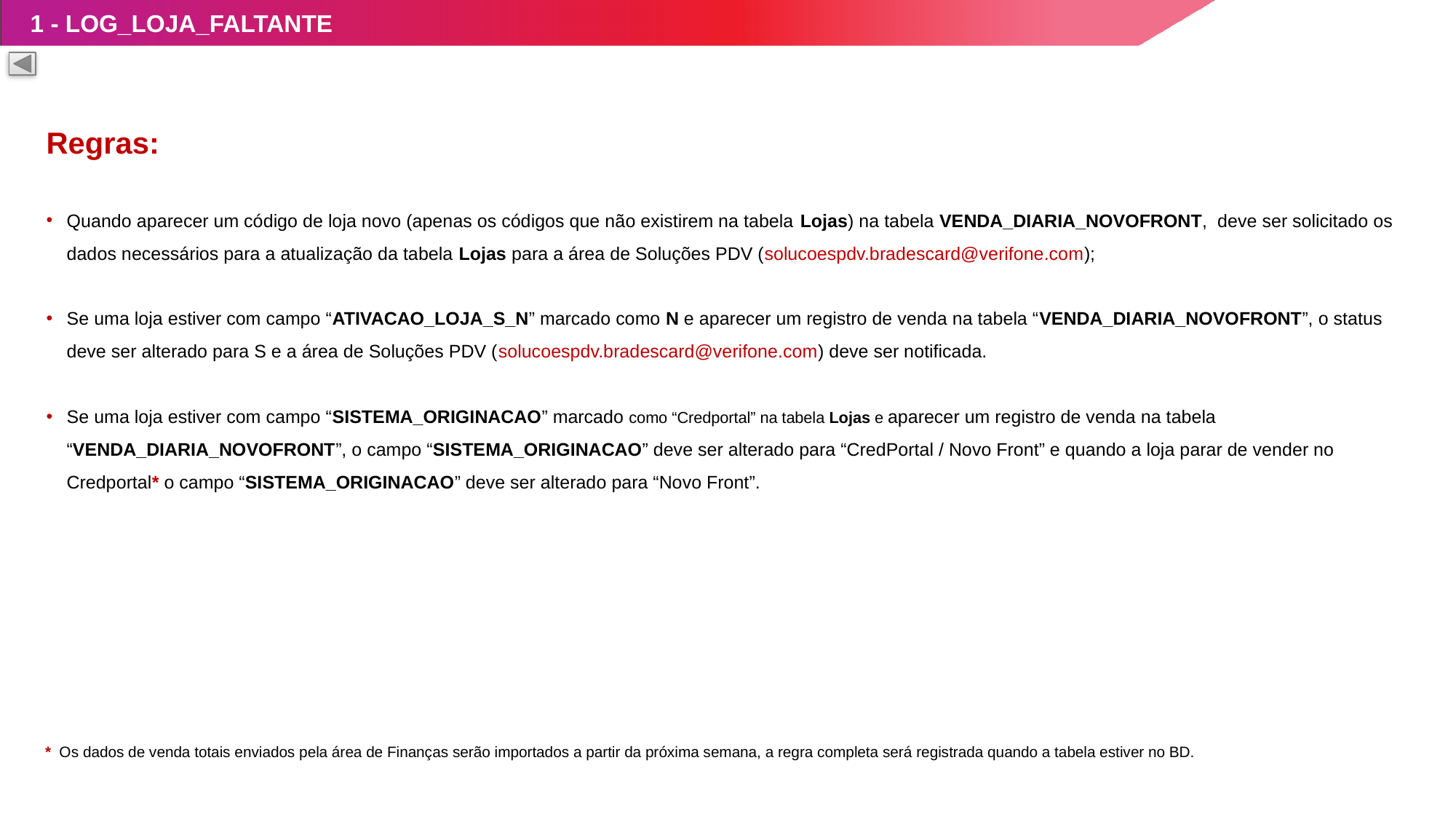

1 - LOG_LOJA_FALTANTE

Regras:

Quando aparecer um código de loja novo (apenas os códigos que não existirem na tabela Lojas) na tabela VENDA_DIARIA_NOVOFRONT,  deve ser solicitado os dados necessários para a atualização da tabela Lojas para a área de Soluções PDV (solucoespdv.bradescard@verifone.com);

Se uma loja estiver com campo “ATIVACAO_LOJA_S_N” marcado como N e aparecer um registro de venda na tabela “VENDA_DIARIA_NOVOFRONT”, o status deve ser alterado para S e a área de Soluções PDV (solucoespdv.bradescard@verifone.com) deve ser notificada.

Se uma loja estiver com campo “SISTEMA_ORIGINACAO” marcado como “Credportal” na tabela Lojas e aparecer um registro de venda na tabela “VENDA_DIARIA_NOVOFRONT”, o campo “SISTEMA_ORIGINACAO” deve ser alterado para “CredPortal / Novo Front” e quando a loja parar de vender no Credportal* o campo “SISTEMA_ORIGINACAO” deve ser alterado para “Novo Front”.
*  Os dados de venda totais enviados pela área de Finanças serão importados a partir da próxima semana, a regra completa será registrada quando a tabela estiver no BD.